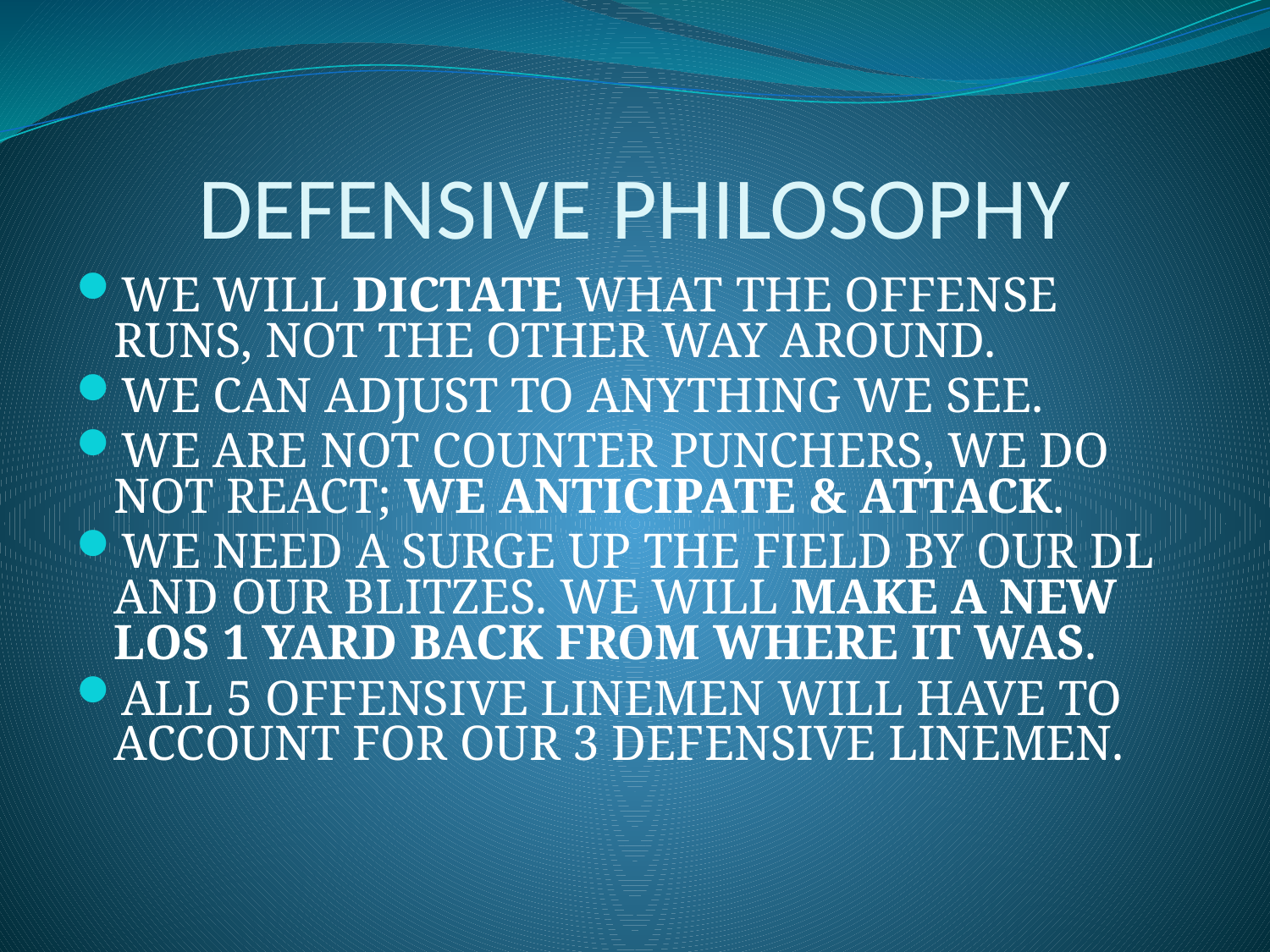

# DEFENSIVE PHILOSOPHY
WE WILL DICTATE WHAT THE OFFENSE RUNS, NOT THE OTHER WAY AROUND.
WE CAN ADJUST TO ANYTHING WE SEE.
WE ARE NOT COUNTER PUNCHERS, WE DO NOT REACT; WE ANTICIPATE & ATTACK.
WE NEED A SURGE UP THE FIELD BY OUR DL AND OUR BLITZES. WE WILL MAKE A NEW LOS 1 YARD BACK FROM WHERE IT WAS.
ALL 5 OFFENSIVE LINEMEN WILL HAVE TO ACCOUNT FOR OUR 3 DEFENSIVE LINEMEN.